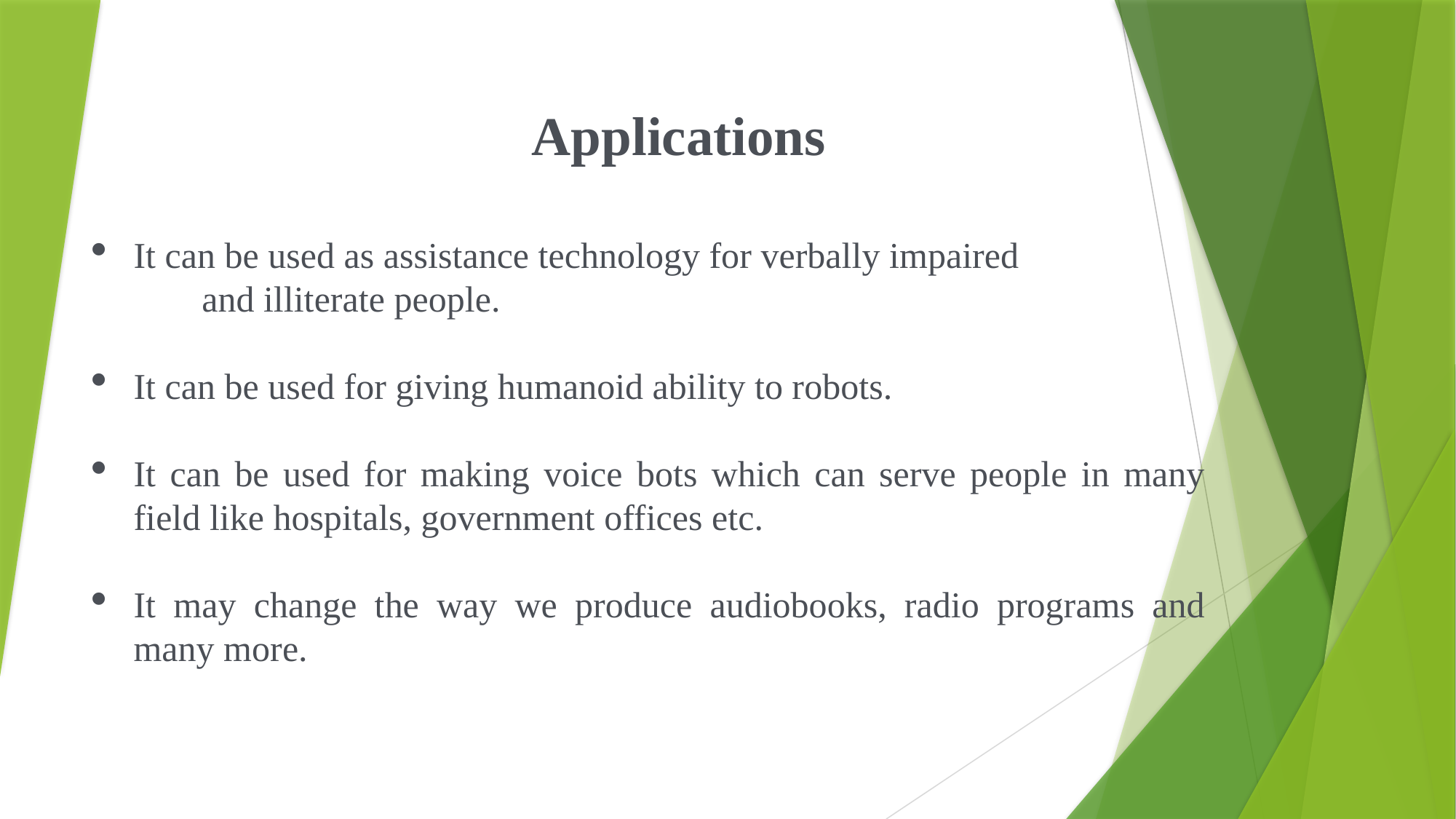

Applications

It can be used as assistance technology for verbally impaired
	and illiterate people.

It can be used for giving humanoid ability to robots.

It can be used for making voice bots which can serve people in many field like hospitals, government offices etc.

It may change the way we produce audiobooks, radio programs and many more.